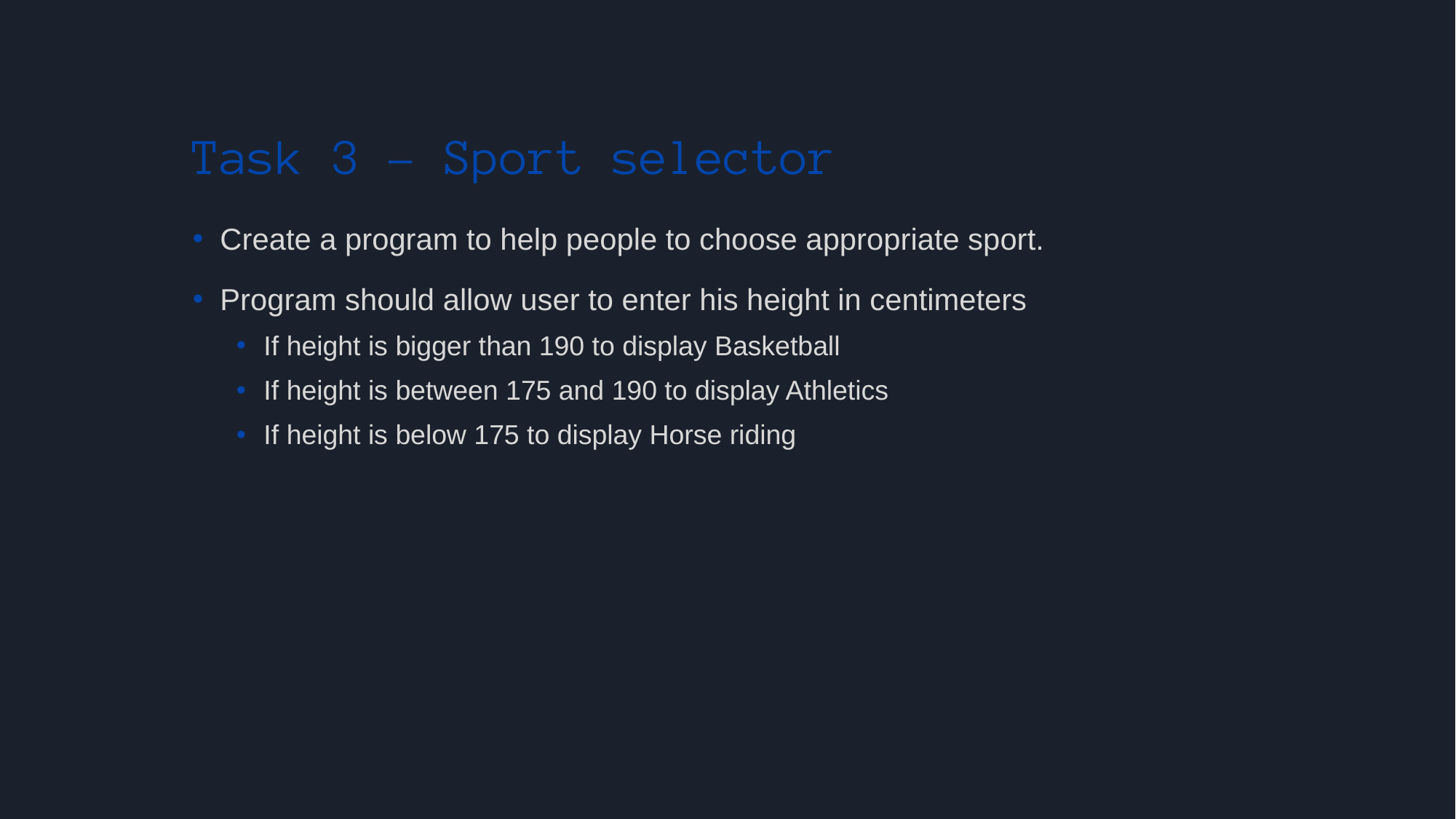

# Task 3 – Sport selector
Create a program to help people to choose appropriate sport.
Program should allow user to enter his height in centimeters
If height is bigger than 190 to display Basketball
If height is between 175 and 190 to display Athletics
If height is below 175 to display Horse riding